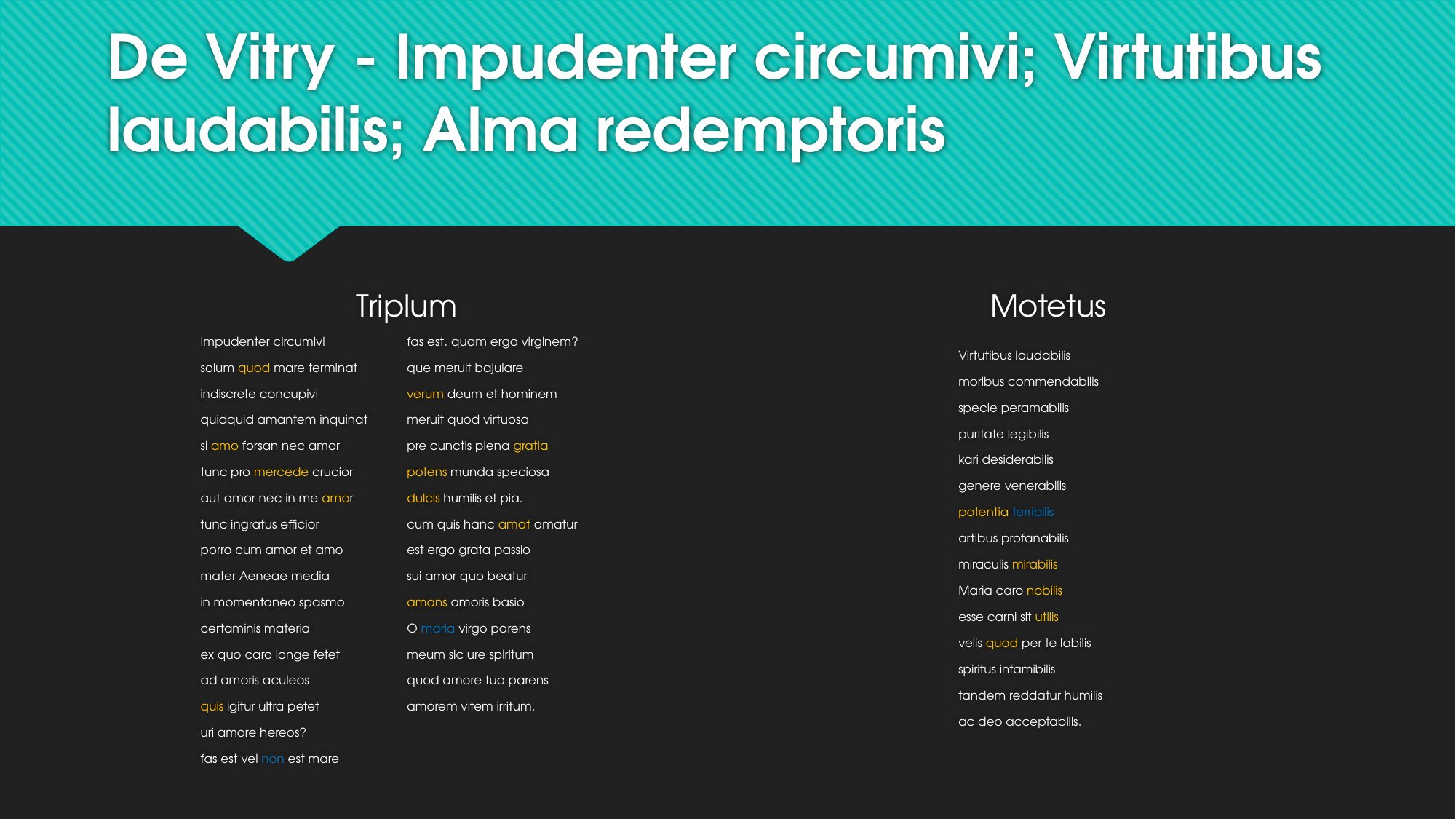

# De Vitry - Impudenter circumivi; Virtutibus laudabilis; Alma redemptoris
Triplum
Motetus
Impudenter circumivi
solum quod mare terminat
indiscrete concupivi
quidquid amantem inquinat
si amo forsan nec amor
tunc pro mercede crucior
aut amor nec in me amor
tunc ingratus efficior
porro cum amor et amo
mater Aeneae media
in momentaneo spasmo
certaminis materia
ex quo caro longe fetet
ad amoris aculeos
quis igitur ultra petet
uri amore hereos?
fas est vel non est mare
fas est. quam ergo virginem?
que meruit bajulare
verum deum et hominem
meruit quod virtuosa
pre cunctis plena gratia
potens munda speciosa
dulcis humilis et pia.
cum quis hanc amat amatur
est ergo grata passio
sui amor quo beatur
amans amoris basio
O maria virgo parens
meum sic ure spiritum
quod amore tuo parens
amorem vitem irritum.

Virtutibus laudabilis
moribus commendabilis
specie peramabilis
puritate legibilis
kari desiderabilis
genere venerabilis
potentia terribilis
artibus profanabilis
miraculis mirabilis
Maria caro nobilis
esse carni sit utilis
velis quod per te labilis
spiritus infamibilis
tandem reddatur humilis
ac deo acceptabilis.